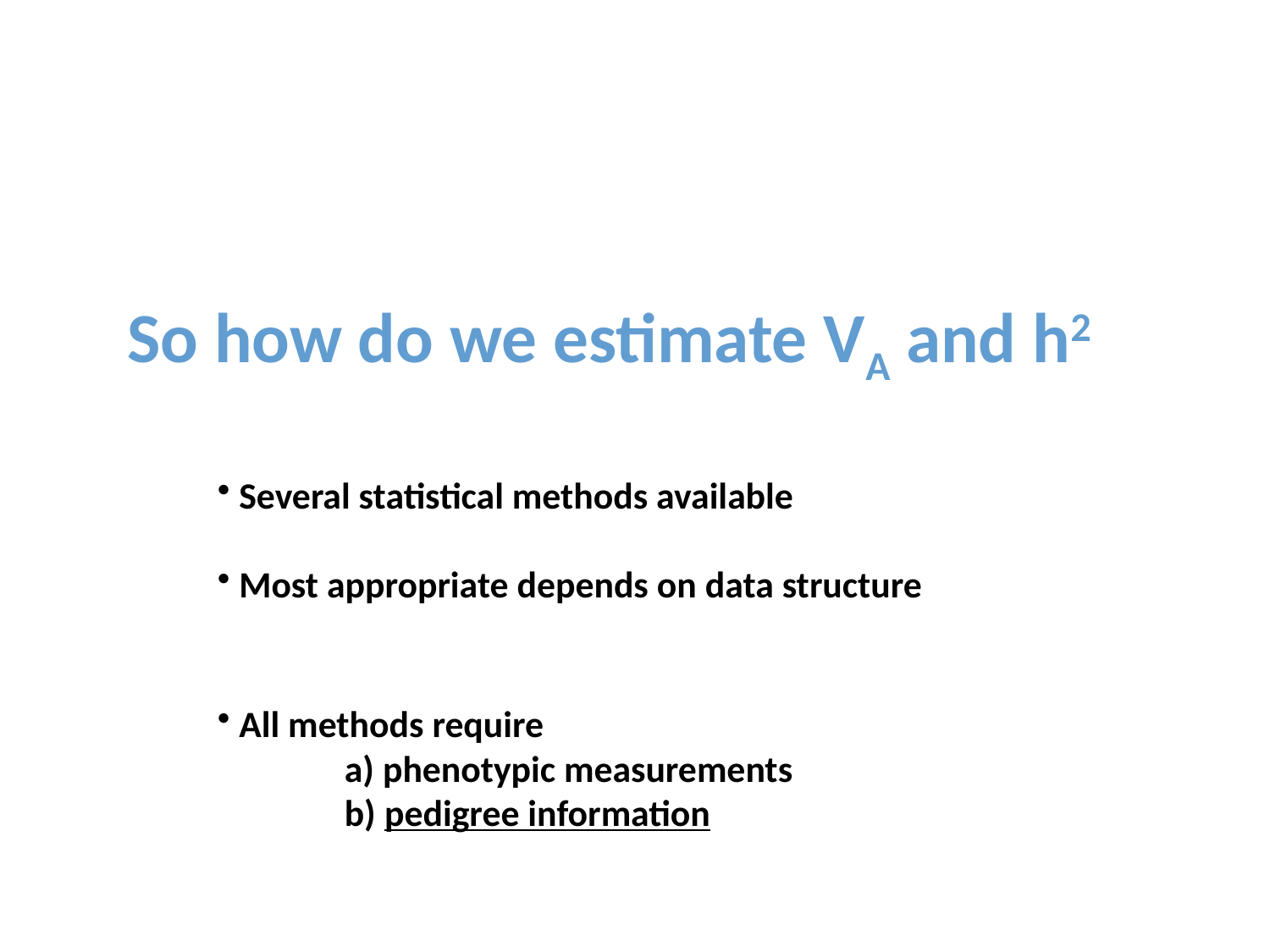

So how do we estimate VA and h2
 Several statistical methods available

 Most appropriate depends on data structure

 All methods require
	a) phenotypic measurements
	b) pedigree information